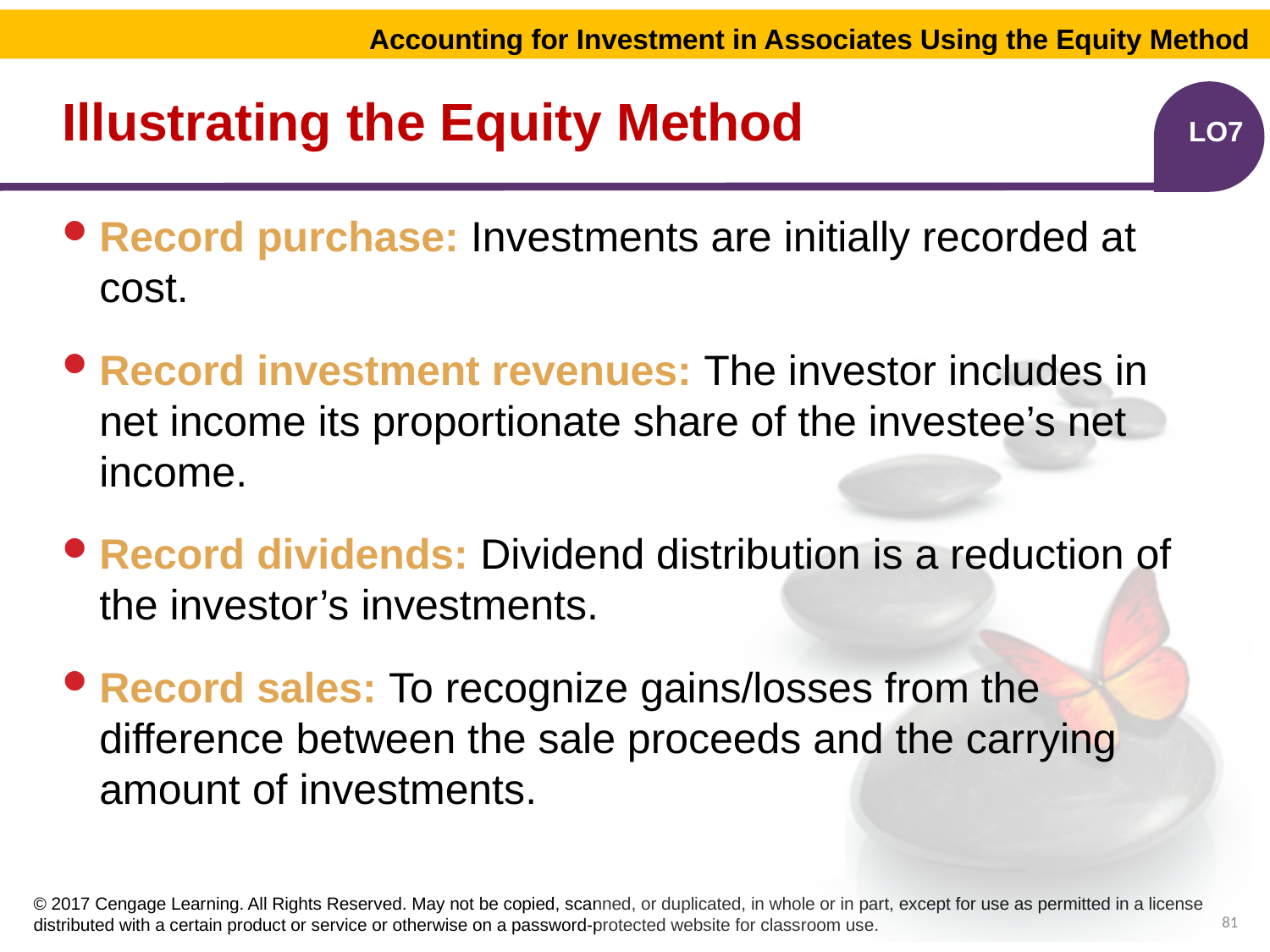

Accounting for Investment in Associates Using the Equity Method
# Illustrating the Equity Method
LO7
Record purchase: Investments are initially recorded at cost.
Record investment revenues: The investor includes in net income its proportionate share of the investee’s net income.
Record dividends: Dividend distribution is a reduction of the investor’s investments.
Record sales: To recognize gains/losses from the difference between the sale proceeds and the carrying amount of investments.

81